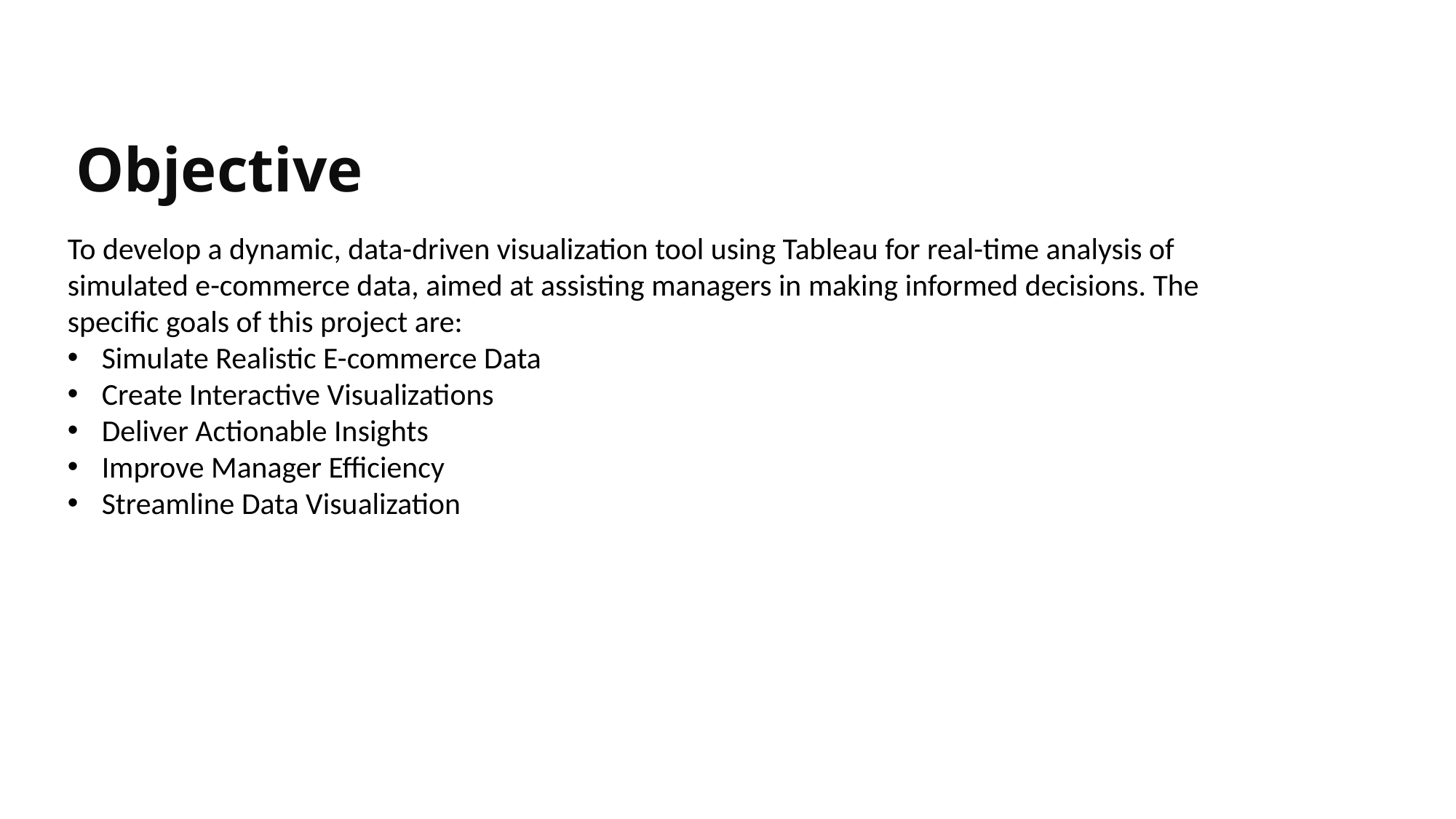

Objective
To develop a dynamic, data-driven visualization tool using Tableau for real-time analysis of simulated e-commerce data, aimed at assisting managers in making informed decisions. The specific goals of this project are:
Simulate Realistic E-commerce Data
Create Interactive Visualizations
Deliver Actionable Insights
Improve Manager Efficiency
Streamline Data Visualization